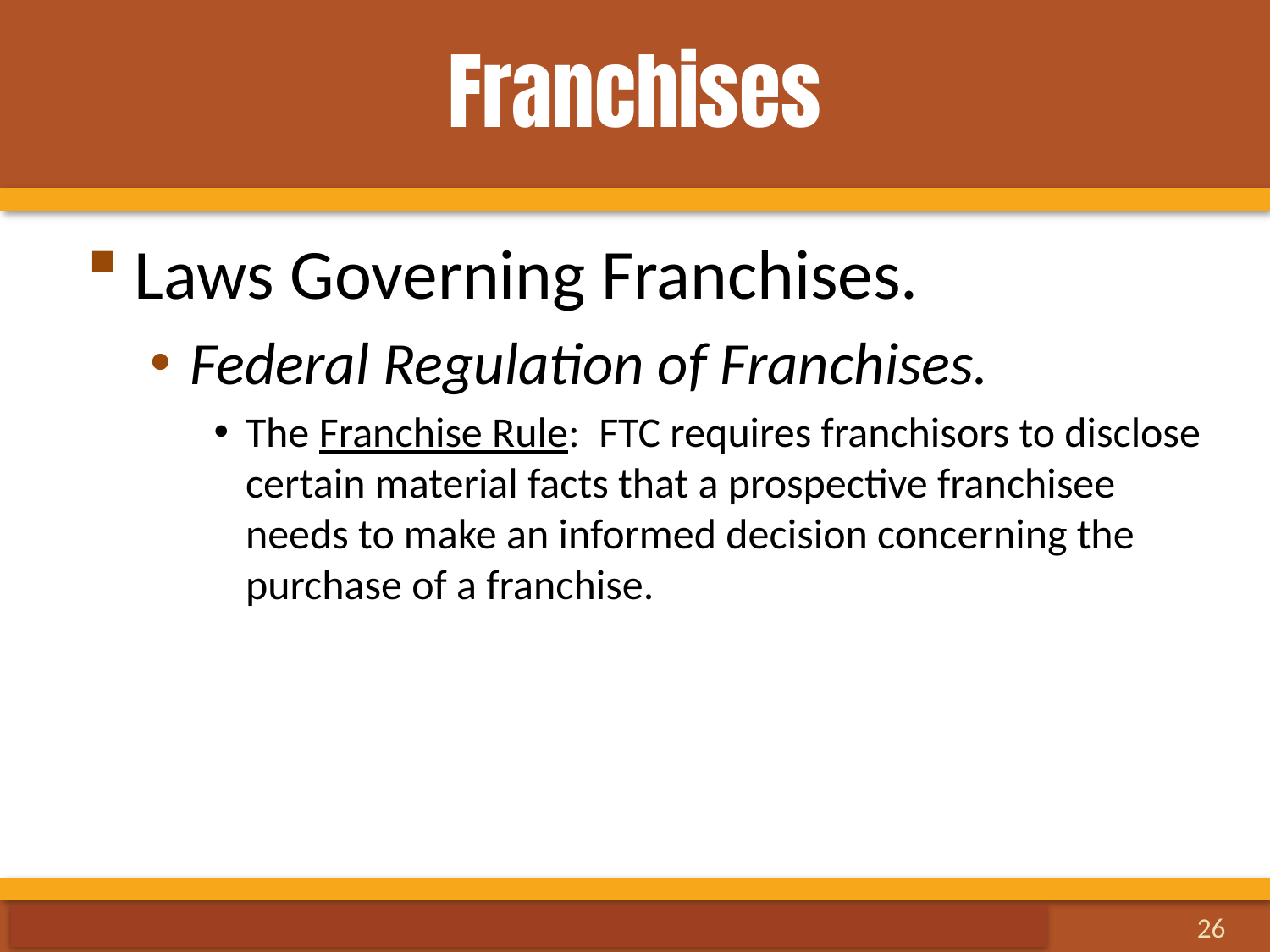

# Franchises
Laws Governing Franchises.
Federal Regulation of Franchises.
The Franchise Rule:  FTC requires franchisors to disclose certain material facts that a prospective franchisee needs to make an informed decision concerning the purchase of a franchise.
26